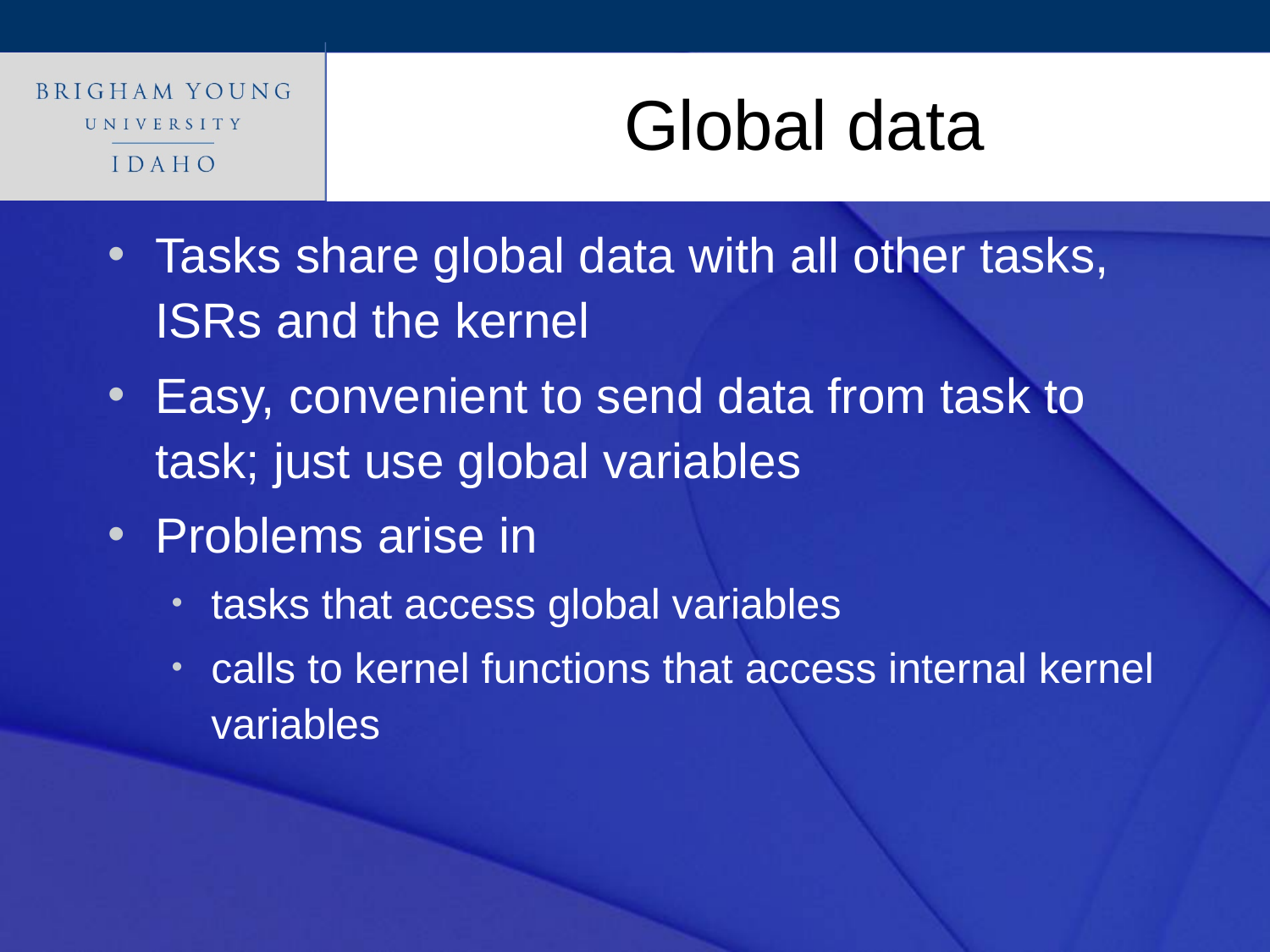

# Global data
Tasks share global data with all other tasks, ISRs and the kernel
Easy, convenient to send data from task to task; just use global variables
Problems arise in
tasks that access global variables
calls to kernel functions that access internal kernel variables